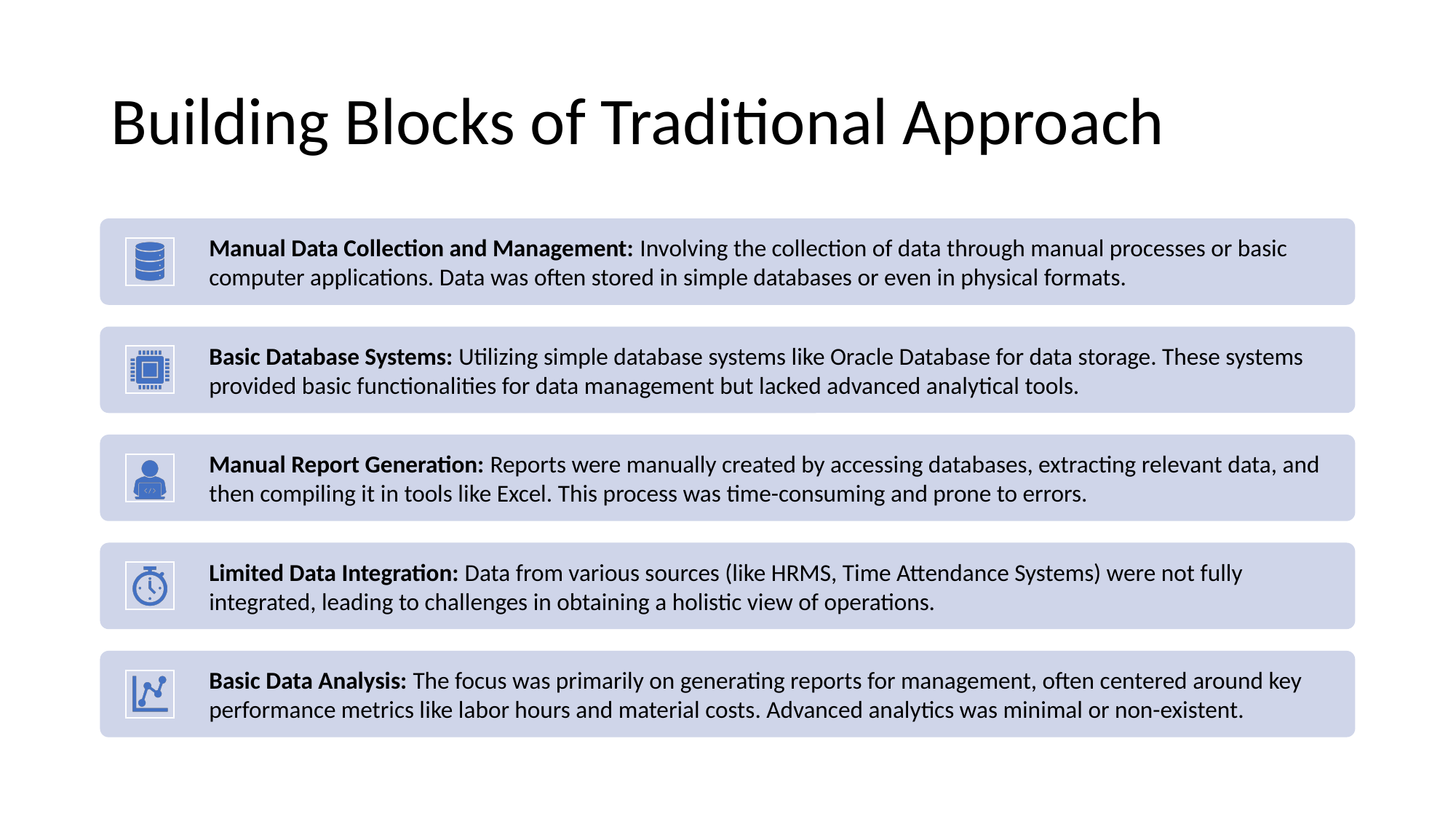

# Building Blocks of Traditional Approach
Manual Data Collection and Management: Involving the collection of data through manual processes or basic computer applications. Data was often stored in simple databases or even in physical formats.
Basic Database Systems: Utilizing simple database systems like Oracle Database for data storage. These systems provided basic functionalities for data management but lacked advanced analytical tools.
Manual Report Generation: Reports were manually created by accessing databases, extracting relevant data, and then compiling it in tools like Excel. This process was time-consuming and prone to errors.
Limited Data Integration: Data from various sources (like HRMS, Time Attendance Systems) were not fully integrated, leading to challenges in obtaining a holistic view of operations.
Basic Data Analysis: The focus was primarily on generating reports for management, often centered around key performance metrics like labor hours and material costs. Advanced analytics was minimal or non-existent.